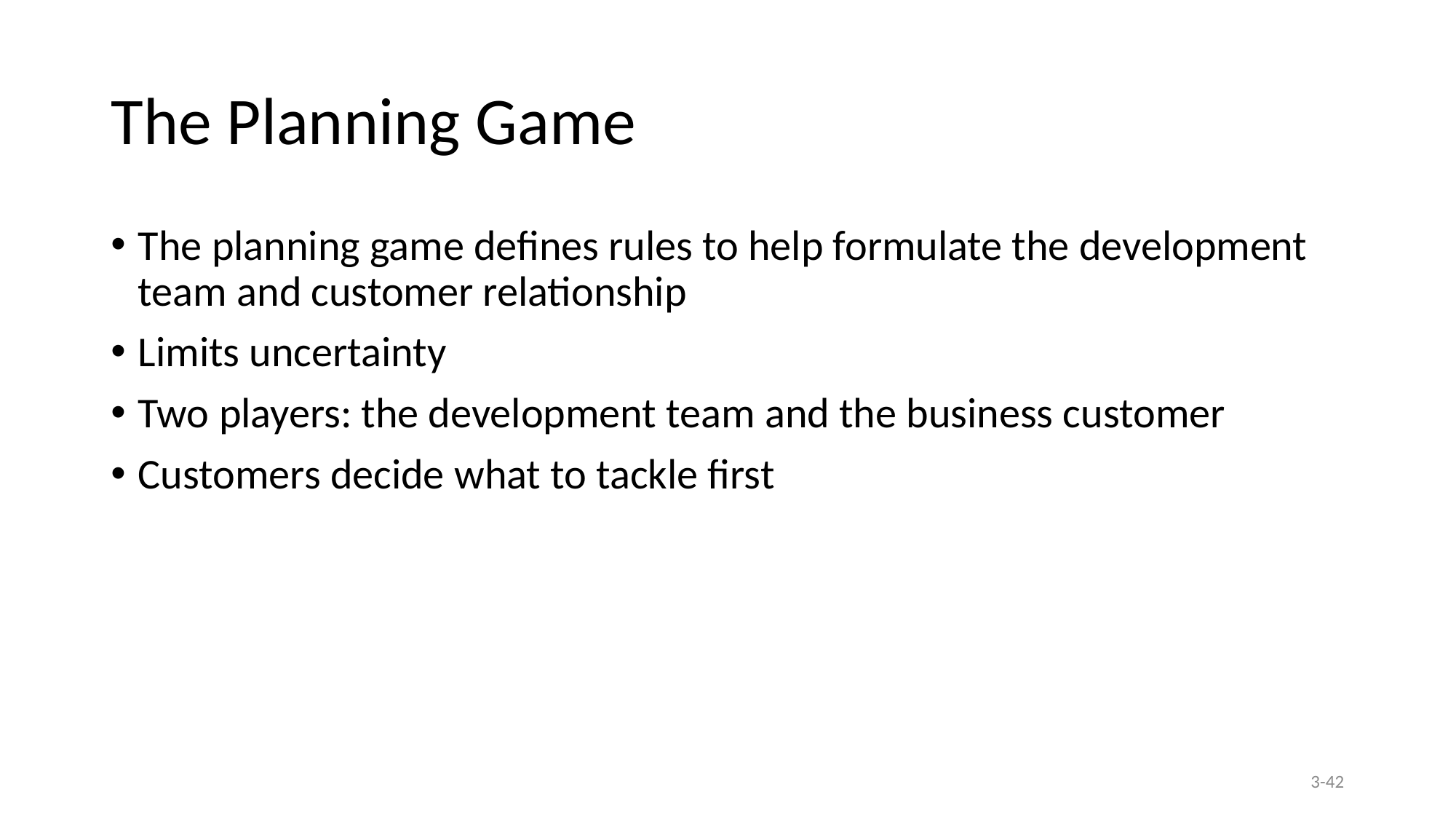

# The Planning Game
The planning game defines rules to help formulate the development team and customer relationship
Limits uncertainty
Two players: the development team and the business customer
Customers decide what to tackle first
3-42